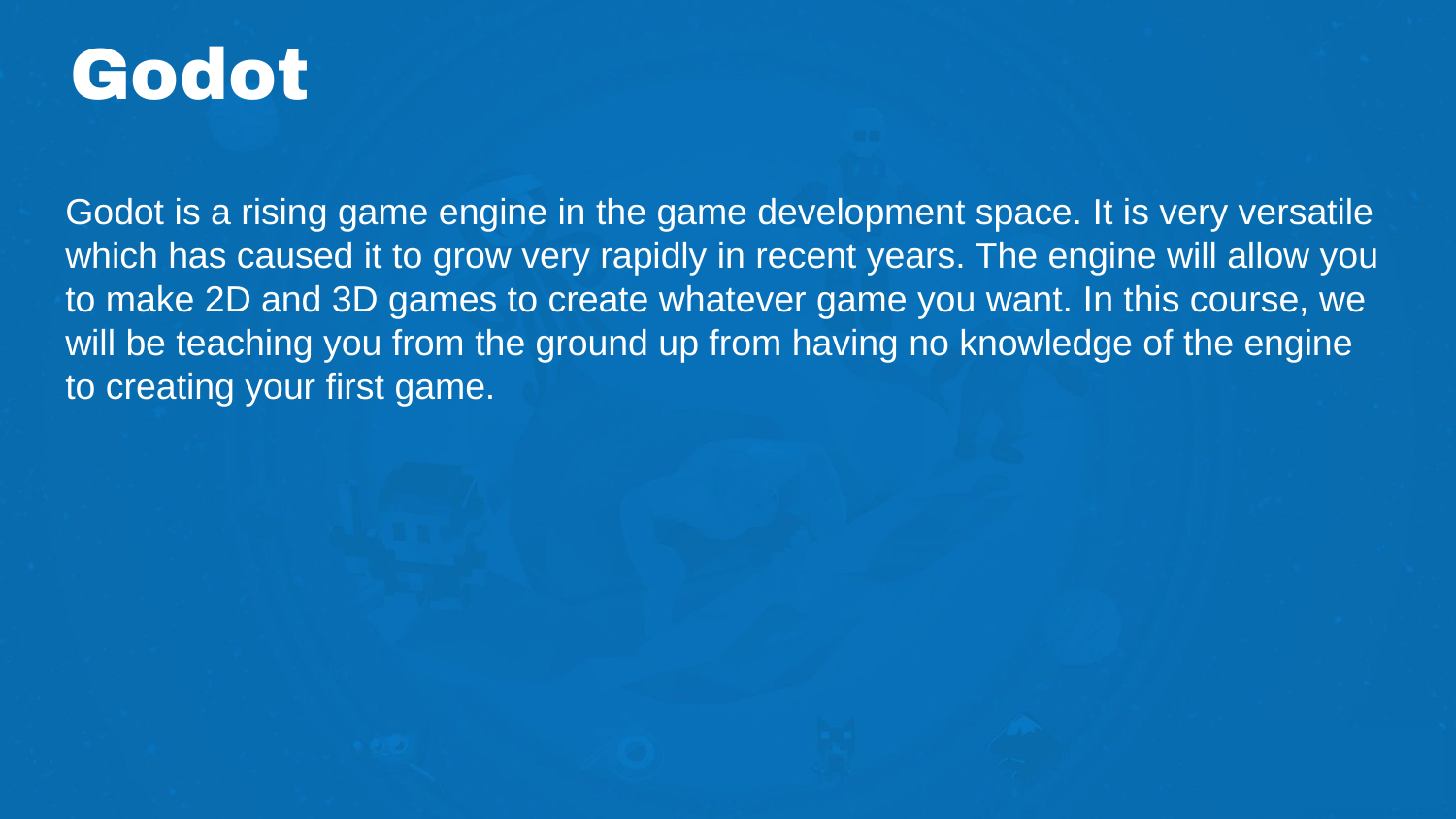

# Godot
Godot is a rising game engine in the game development space. It is very versatile which has caused it to grow very rapidly in recent years. The engine will allow you to make 2D and 3D games to create whatever game you want. In this course, we will be teaching you from the ground up from having no knowledge of the engine to creating your first game.